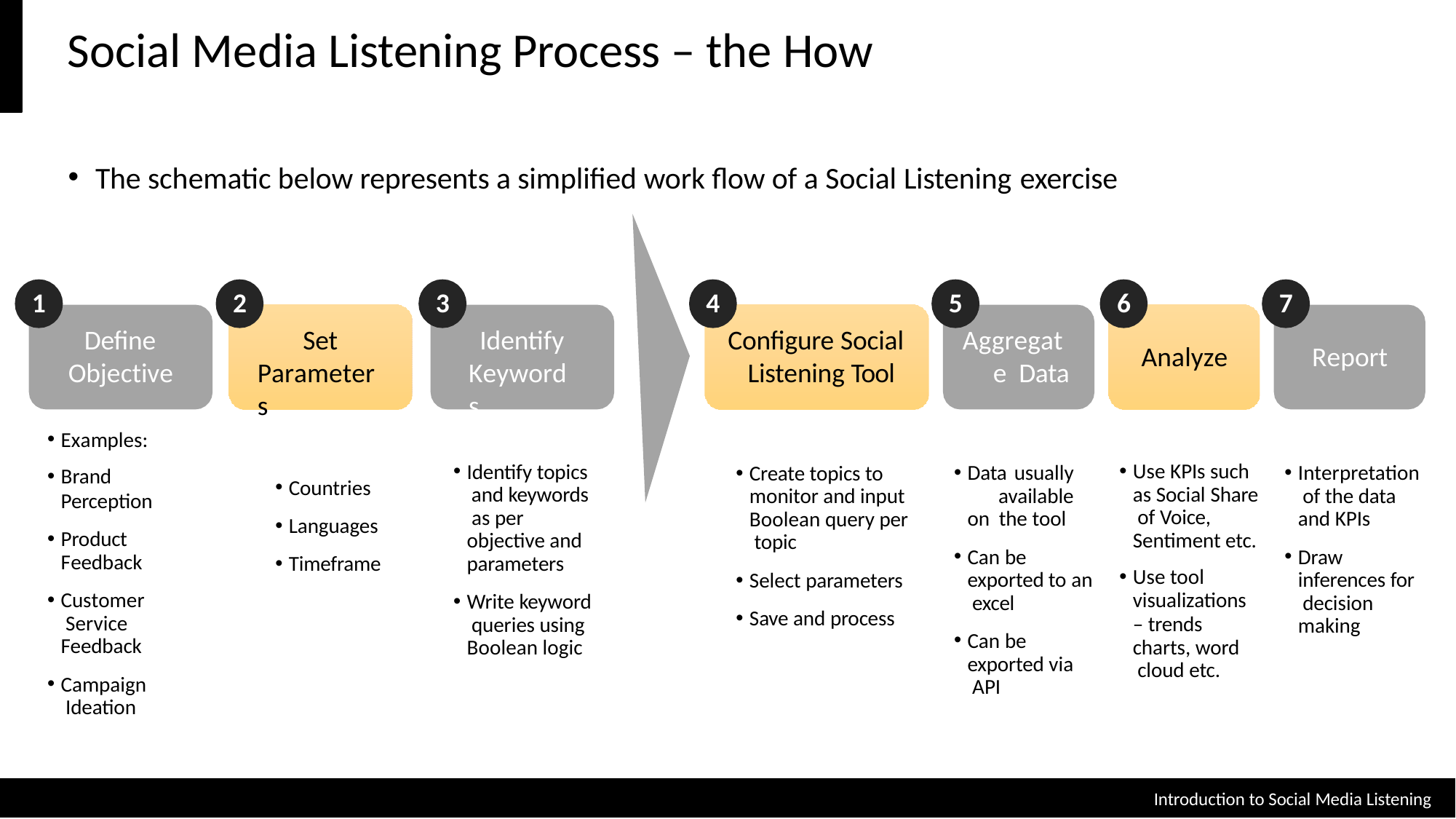

# Social Media Listening Process – the How
The schematic below represents a simplified work flow of a Social Listening exercise

1
2
3
4
5
6
7

Define  Objective
Set  Parameters
Identify  Keywords
Configure Social  Listening Tool
Aggregate  Data
Analyze
Report
Examples:
Use KPIs such  as Social Share  of Voice,  Sentiment etc.
Use tool
visualizations
– trends  charts, word  cloud etc.
Identify topics  and keywords  as per  objective and  parameters
Write keyword  queries using  Boolean logic
Data usually  available on  the tool
Can be  exported to an  excel
Can be  exported via  API
Interpretation  of the data  and KPIs
Draw  inferences for  decision  making
Create topics to  monitor and input  Boolean query per  topic
Select parameters
Save and process
Countries
Languages
Timeframe
Brand
Perception
Product  Feedback
Customer  Service  Feedback
Campaign  Ideation

Introduction to Social Media Listening